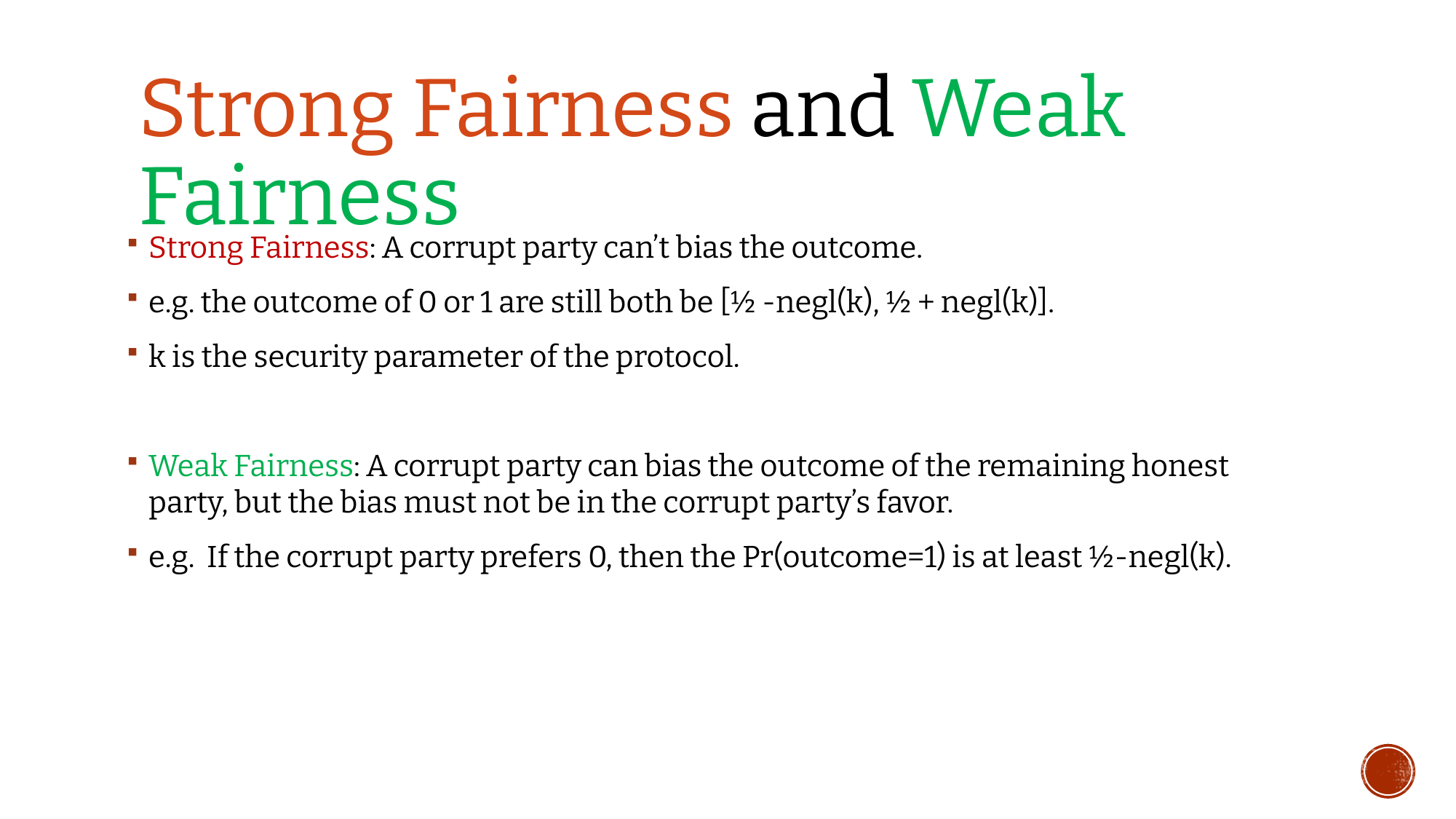

# Strong Fairness and Weak Fairness
Strong Fairness: A corrupt party can’t bias the outcome.
e.g. the outcome of 0 or 1 are still both be [½ -negl(k), ½ + negl(k)].
k is the security parameter of the protocol.

Weak Fairness: A corrupt party can bias the outcome of the remaining honest party, but the bias must not be in the corrupt party’s favor.
e.g.  If the corrupt party prefers 0, then the Pr(outcome=1) is at least ½-negl(k).